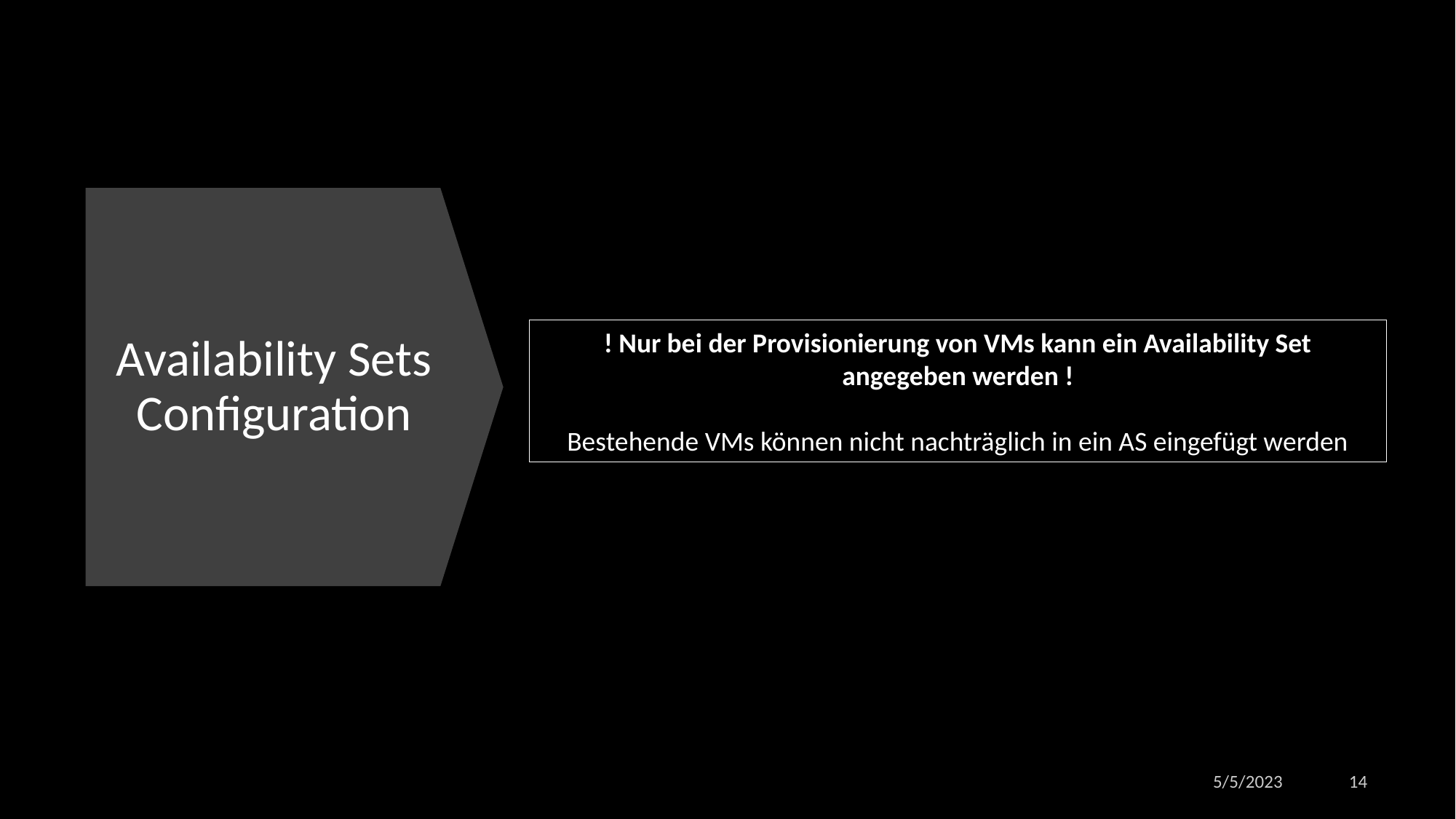

# Availability Sets Configuration
! Nur bei der Provisionierung von VMs kann ein Availability Set angegeben werden !

Bestehende VMs können nicht nachträglich in ein AS eingefügt werden
5/5/2023
14